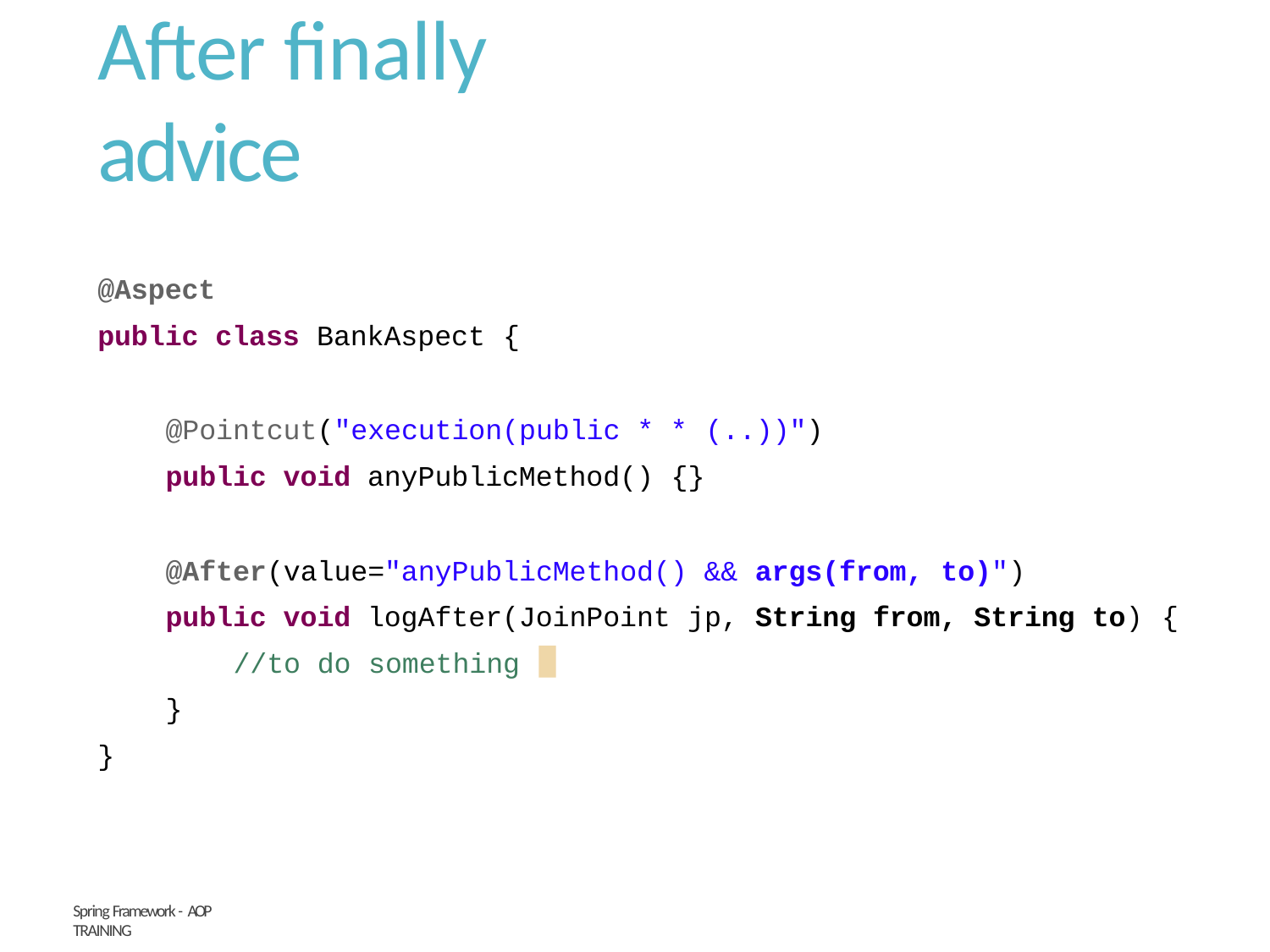

# After finally advice
@Aspect
public class BankAspect {

@Pointcut("execution(public * * (..))")
public void anyPublicMethod() {}

@After(value="anyPublicMethod() && args(from, to)")
public void logAfter(JoinPoint jp, String from, String to) {
//to do something
}
}

Spring Framework - AOP
Training